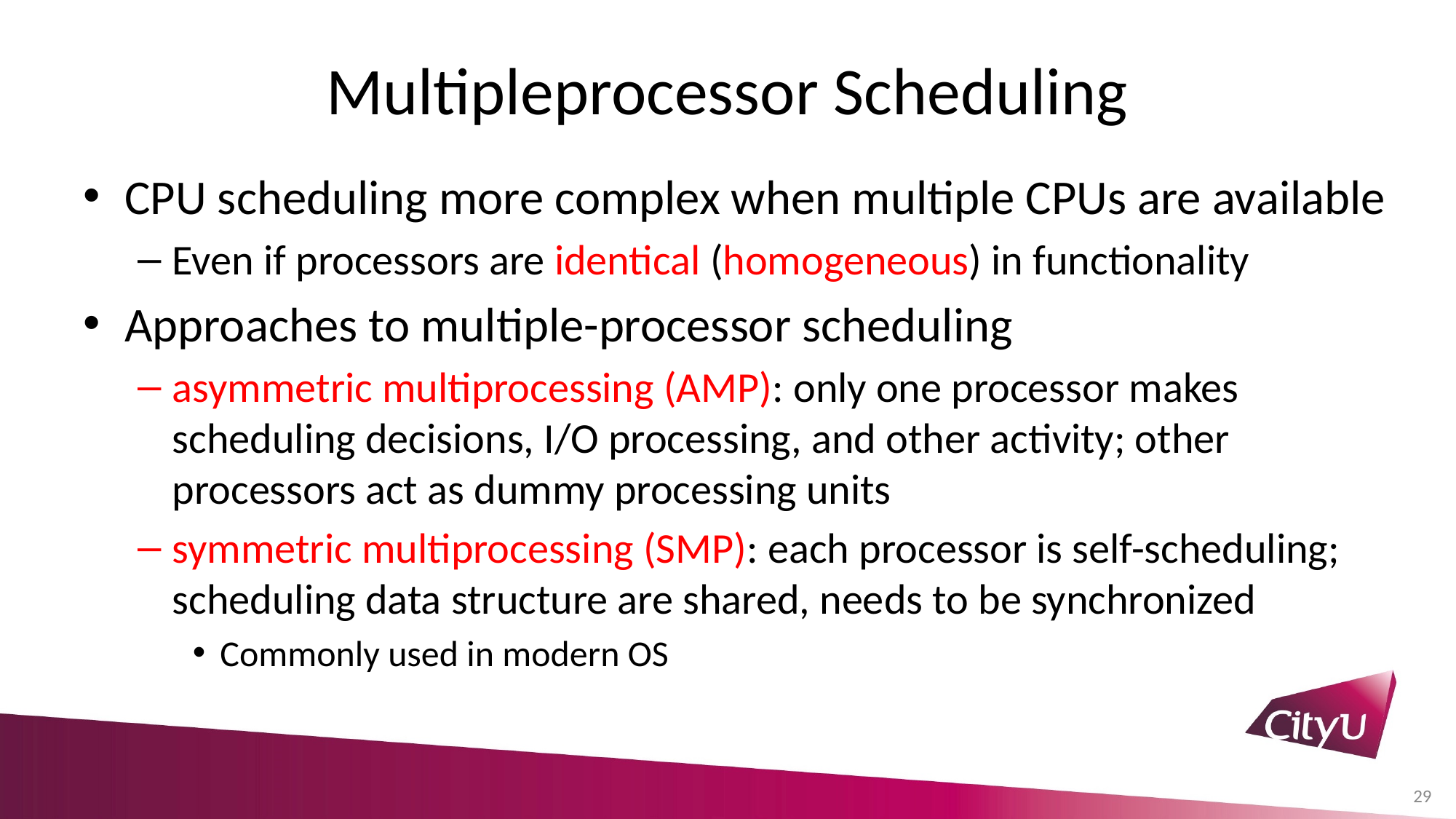

# Multipleprocessor Scheduling
CPU scheduling more complex when multiple CPUs are available
Even if processors are identical (homogeneous) in functionality
Approaches to multiple-processor scheduling
asymmetric multiprocessing (AMP): only one processor makes scheduling decisions, I/O processing, and other activity; other processors act as dummy processing units
symmetric multiprocessing (SMP): each processor is self-scheduling; scheduling data structure are shared, needs to be synchronized
Commonly used in modern OS

29